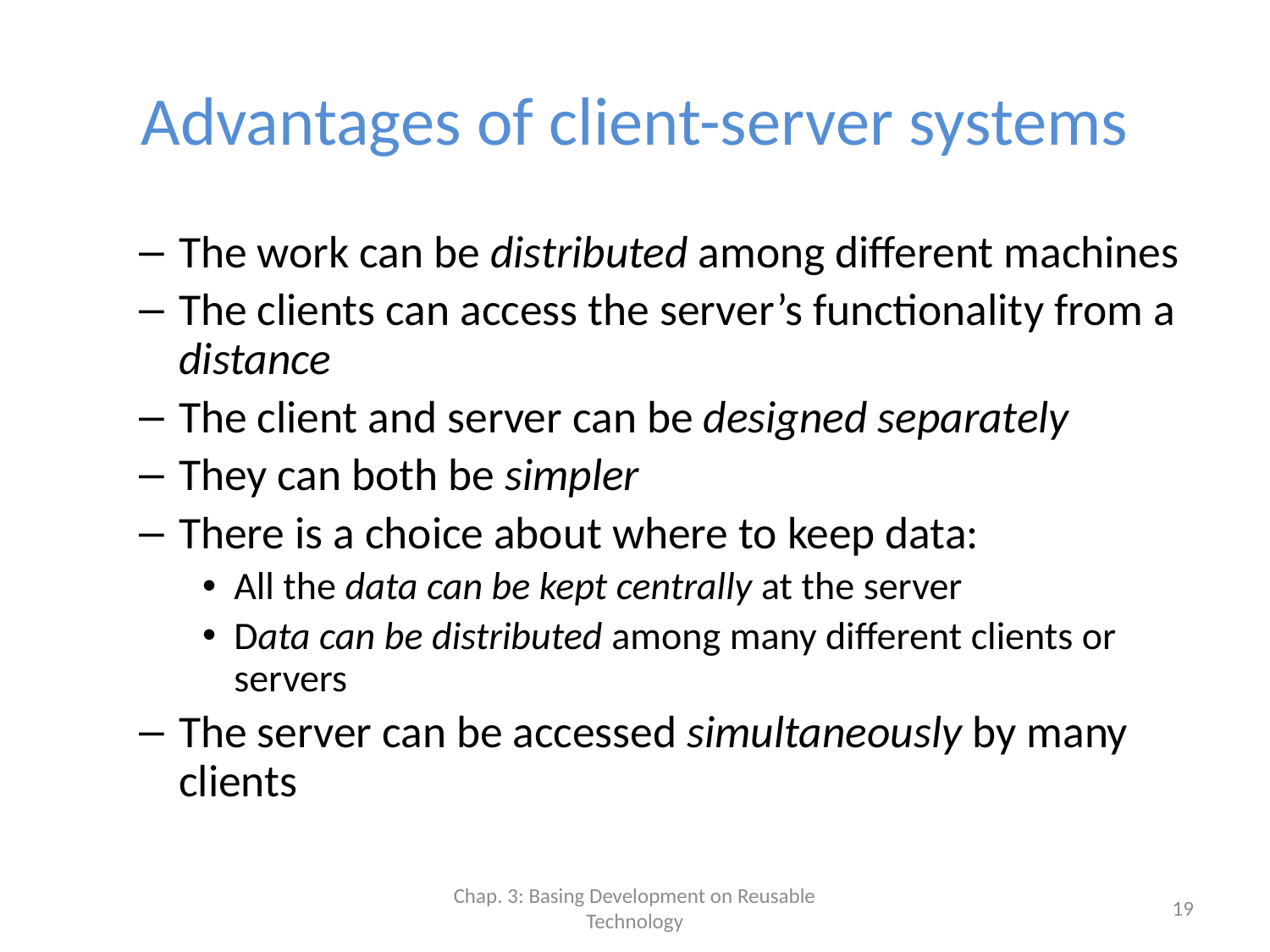

# Advantages of client-server systems
The work can be distributed among different machines
The clients can access the server’s functionality from a distance
The client and server can be designed separately
They can both be simpler
There is a choice about where to keep data:
All the data can be kept centrally at the server
Data can be distributed among many different clients or servers
The server can be accessed simultaneously by many clients

Chap. 3: Basing Development on Reusable Technology
19